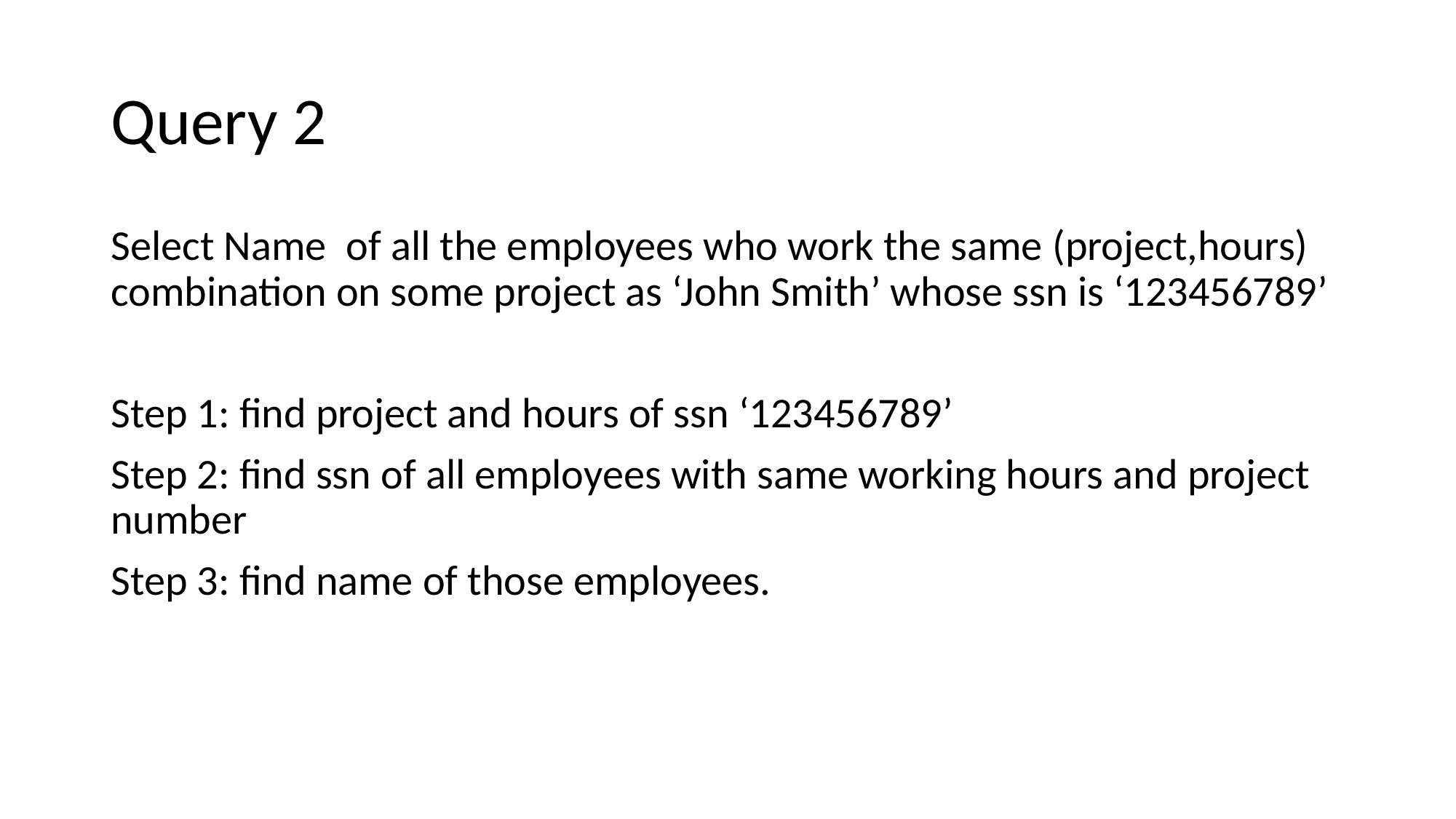

# Query 2
Select Name  of all the employees who work the same (project,hours) combination on some project as ‘John Smith’ whose ssn is ‘123456789’

Step 1: find project and hours of ssn ‘123456789’
Step 2: find ssn of all employees with same working hours and project number
Step 3: find name of those employees.